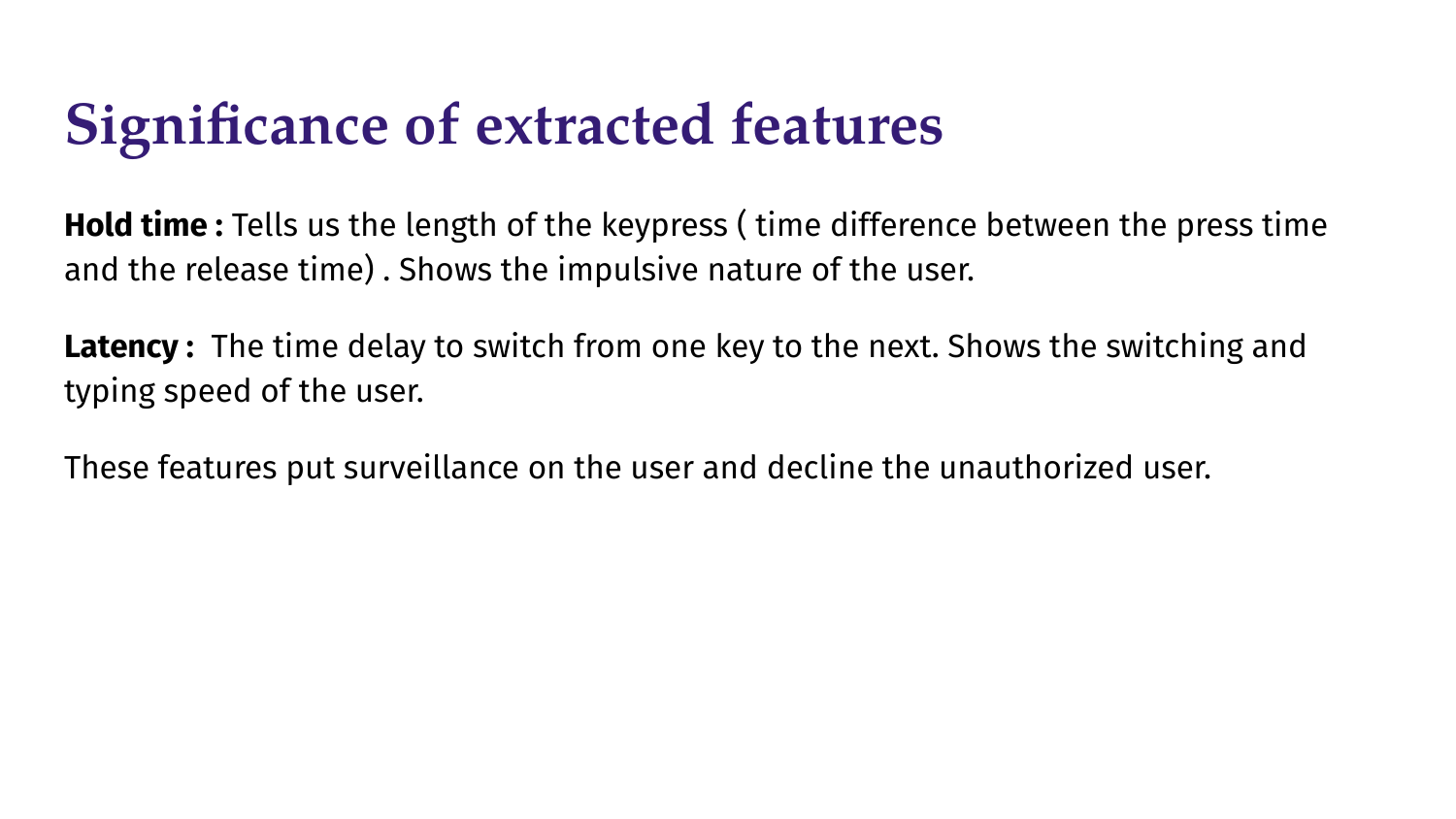

# Significance of extracted features
Hold time : Tells us the length of the keypress ( time difference between the press time and the release time) . Shows the impulsive nature of the user.
Latency :  The time delay to switch from one key to the next. Shows the switching and typing speed of the user.
These features put surveillance on the user and decline the unauthorized user.